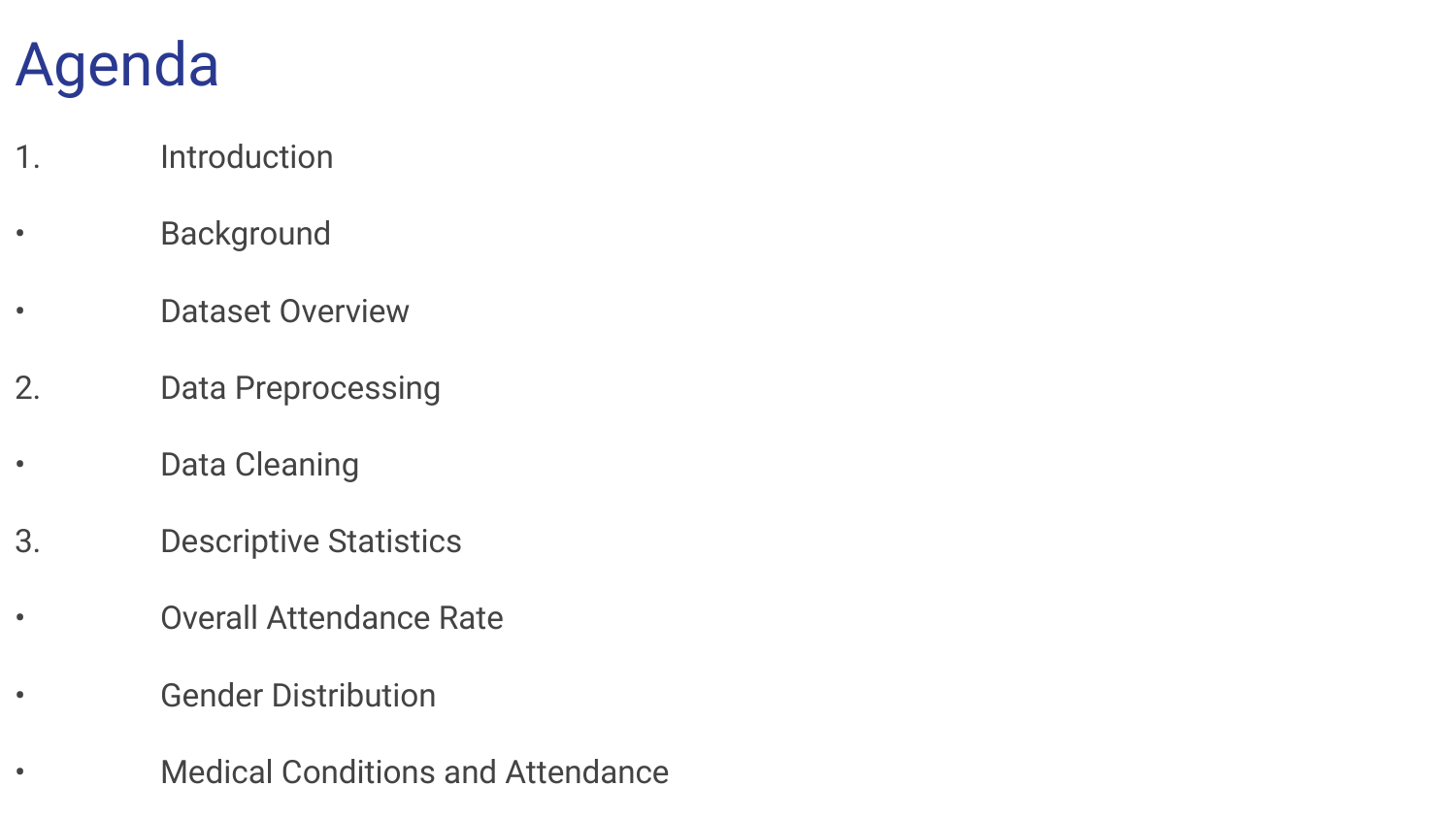

Agenda
1.	Introduction
•	Background
•	Dataset Overview
2.	Data Preprocessing
•	Data Cleaning
3.	Descriptive Statistics
•	Overall Attendance Rate
•	Gender Distribution
•	Medical Conditions and Attendance